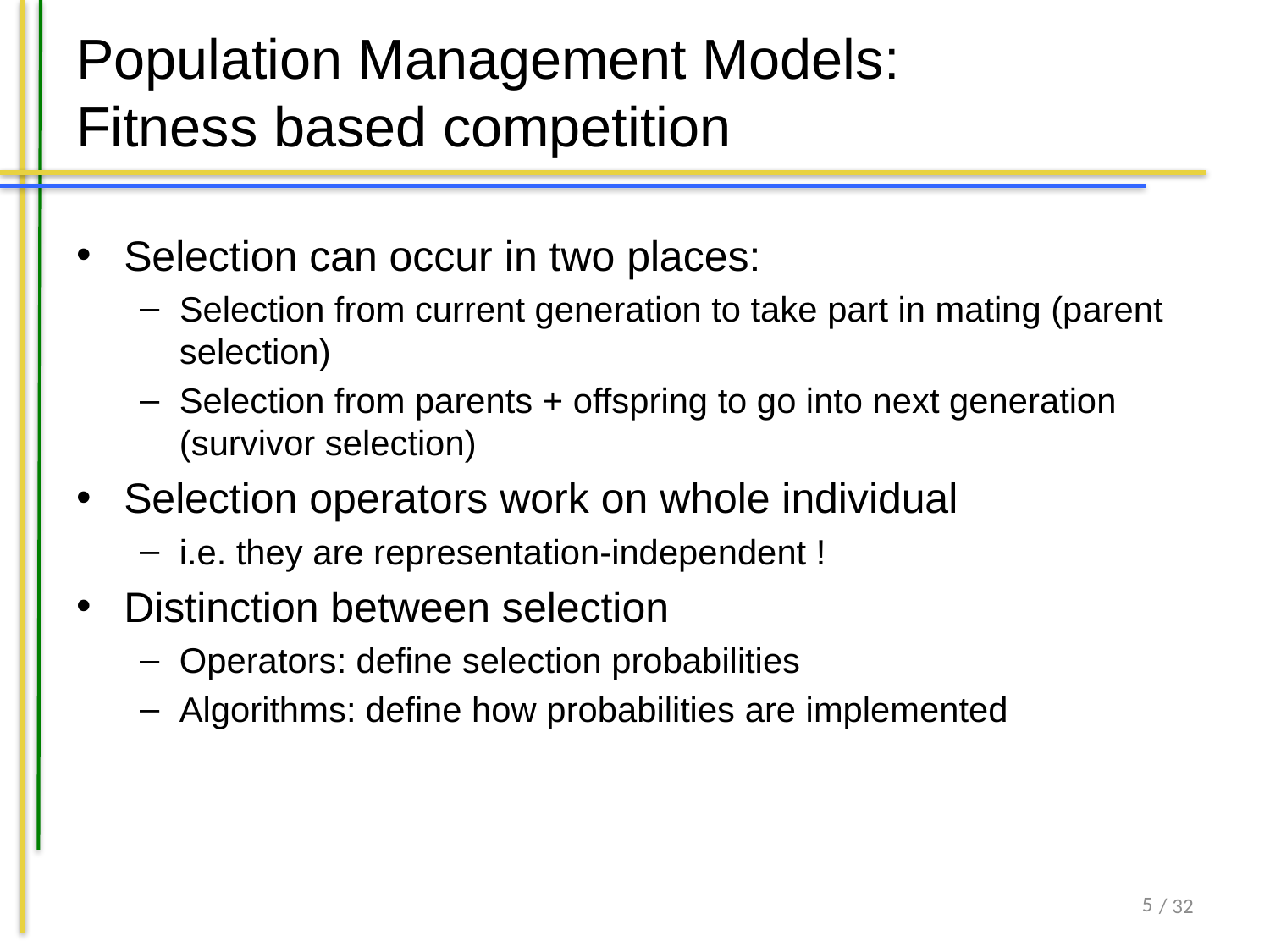

# Population Management Models: Fitness based competition
Selection can occur in two places:
Selection from current generation to take part in mating (parent selection)
Selection from parents + offspring to go into next generation (survivor selection)
Selection operators work on whole individual
i.e. they are representation-independent !
Distinction between selection
Operators: define selection probabilities
Algorithms: define how probabilities are implemented

5